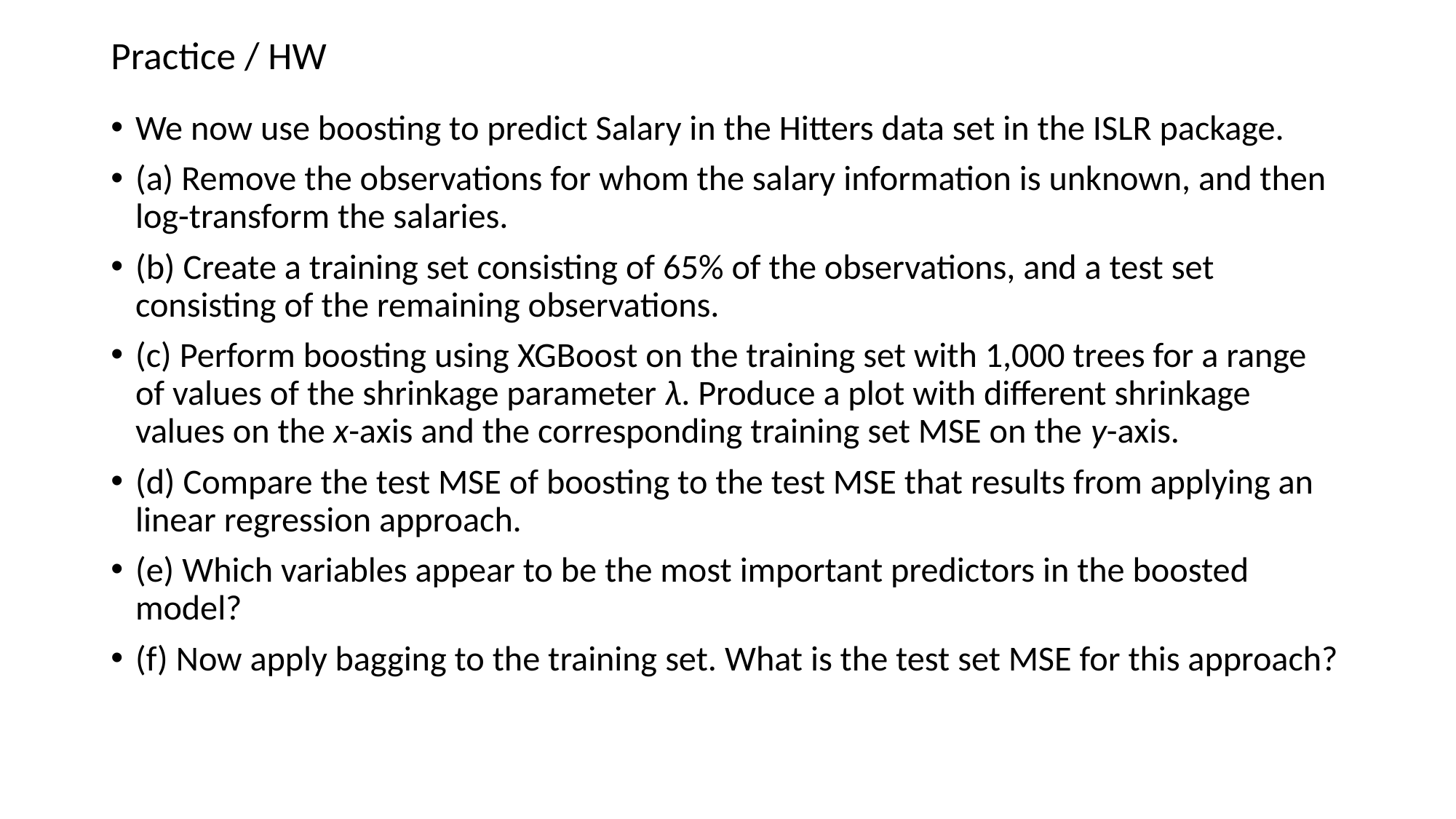

# Practice / HW
We now use boosting to predict Salary in the Hitters data set in the ISLR package.
(a) Remove the observations for whom the salary information is unknown, and then log-transform the salaries.
(b) Create a training set consisting of 65% of the observations, and a test set consisting of the remaining observations.
(c) Perform boosting using XGBoost on the training set with 1,000 trees for a range of values of the shrinkage parameter λ. Produce a plot with different shrinkage values on the x-axis and the corresponding training set MSE on the y-axis.
(d) Compare the test MSE of boosting to the test MSE that results from applying an linear regression approach.
(e) Which variables appear to be the most important predictors in the boosted model?
(f) Now apply bagging to the training set. What is the test set MSE for this approach?